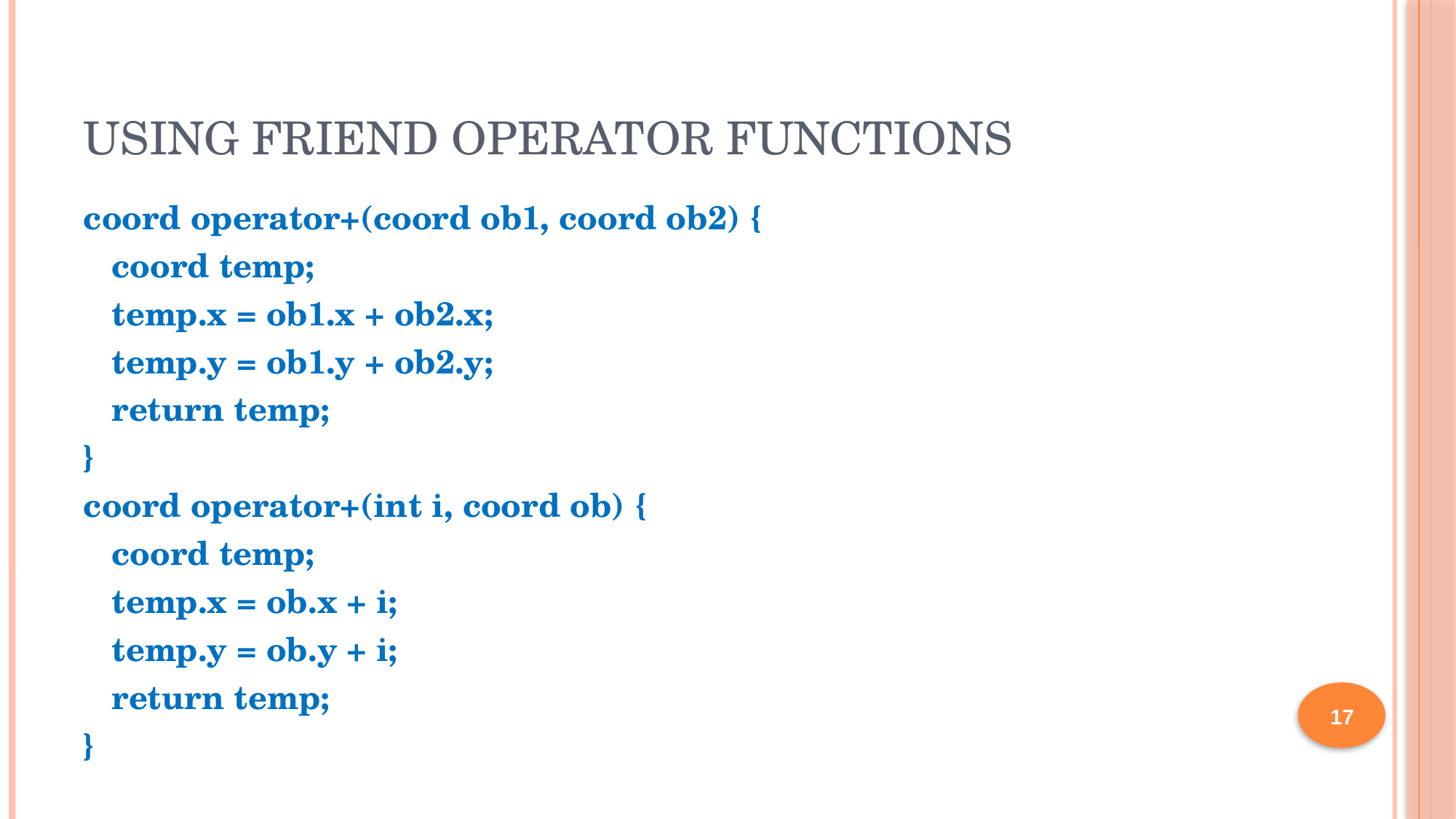

# Using Friend Operator Functions
coord operator+(coord ob1, coord ob2) {
   coord temp;
   temp.x = ob1.x + ob2.x;
   temp.y = ob1.y + ob2.y;
   return temp;
}
coord operator+(int i, coord ob) {
   coord temp;
   temp.x = ob.x + i;
   temp.y = ob.y + i;
   return temp;
}
17